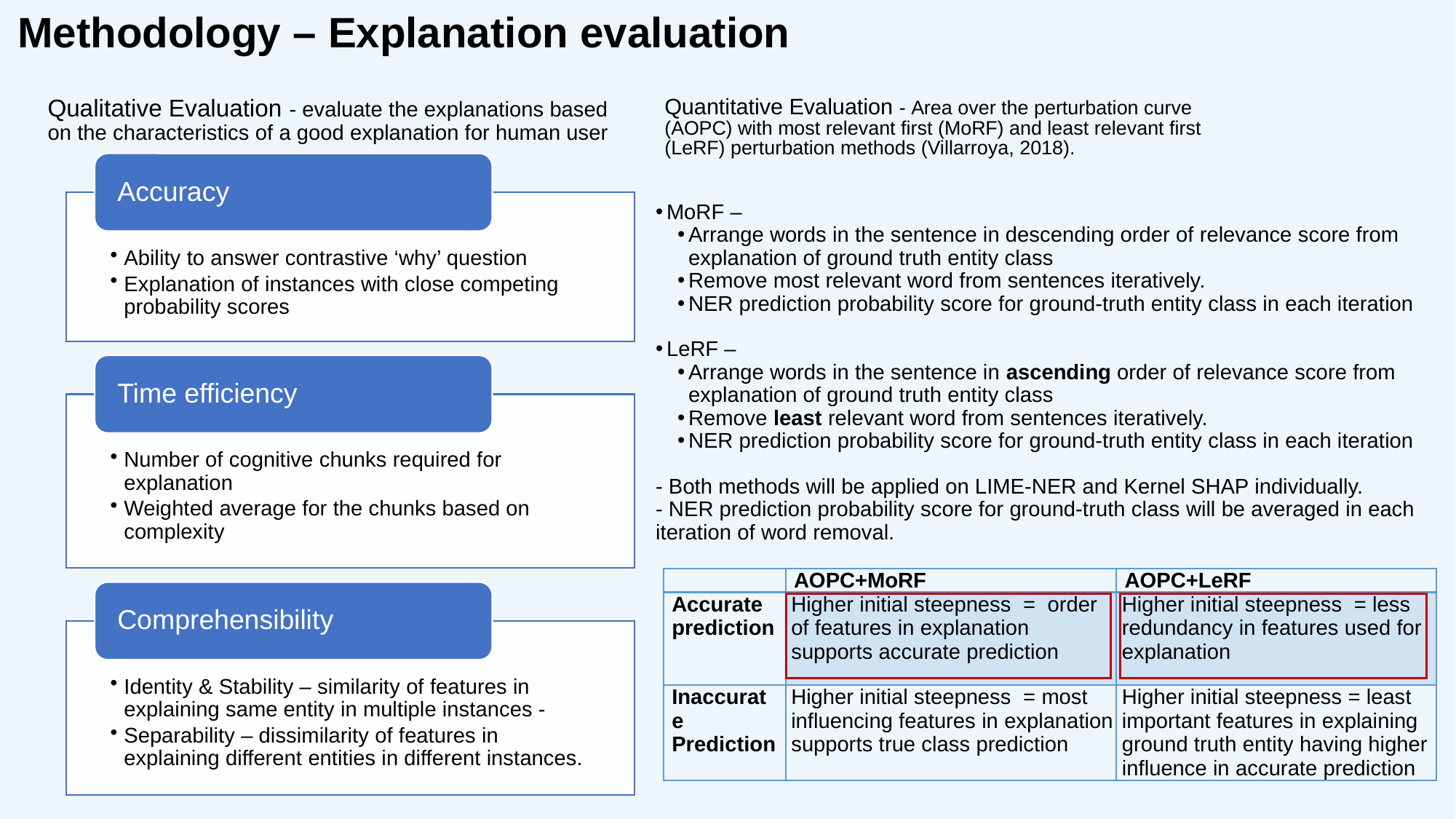

# Methodology – Explanation evaluation
Qualitative Evaluation - evaluate the explanations based on the characteristics of a good explanation for human user
Quantitative Evaluation - Area over the perturbation curve (AOPC) with most relevant first (MoRF) and least relevant first (LeRF) perturbation methods (Villarroya, 2018).
Ability to answer contrastive ‘why’ question
Explanation of instances with close competing probability scores
Accuracy
Number of cognitive chunks required for explanation
Weighted average for the chunks based on complexity
Time efficiency
Identity & Stability – similarity of features in explaining same entity in multiple instances -
Separability – dissimilarity of features in explaining different entities in different instances.
Comprehensibility
MoRF –
Arrange words in the sentence in descending order of relevance score from explanation of ground truth entity class
Remove most relevant word from sentences iteratively.
NER prediction probability score for ground-truth entity class in each iteration

LeRF –
Arrange words in the sentence in ascending order of relevance score from explanation of ground truth entity class
Remove least relevant word from sentences iteratively.
NER prediction probability score for ground-truth entity class in each iteration

- Both methods will be applied on LIME-NER and Kernel SHAP individually.
- NER prediction probability score for ground-truth class will be averaged in each iteration of word removal.
|  | AOPC+MoRF | AOPC+LeRF |
| --- | --- | --- |
| Accurate prediction | Higher initial steepness = order of features in explanation supports accurate prediction | Higher initial steepness = less redundancy in features used for explanation |
| Inaccurate Prediction | Higher initial steepness = most influencing features in explanation supports true class prediction | Higher initial steepness = least important features in explaining ground truth entity having higher influence in accurate prediction |